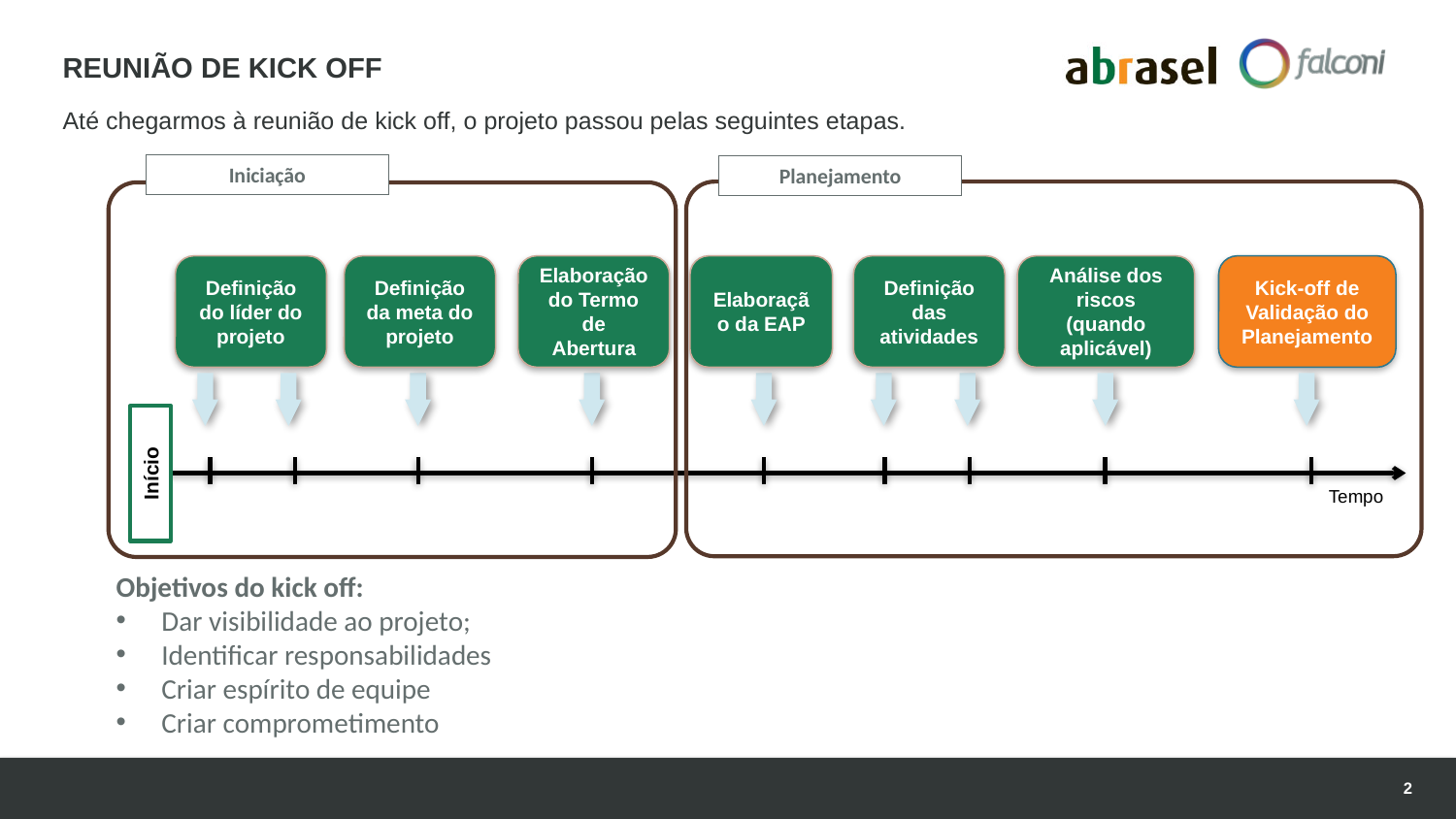

# REUNIÃO DE KICK OFF
Até chegarmos à reunião de kick off, o projeto passou pelas seguintes etapas.
Iniciação
Planejamento

Definição do líder do projeto
Definição da meta do projeto
Elaboração do Termo de Abertura
Elaboração da EAP
Definição das atividades
Análise dos riscos (quando aplicável)
Kick-off de Validação do Planejamento

Início
Tempo
Objetivos do kick off:
Dar visibilidade ao projeto;
Identificar responsabilidades
Criar espírito de equipe
Criar comprometimento